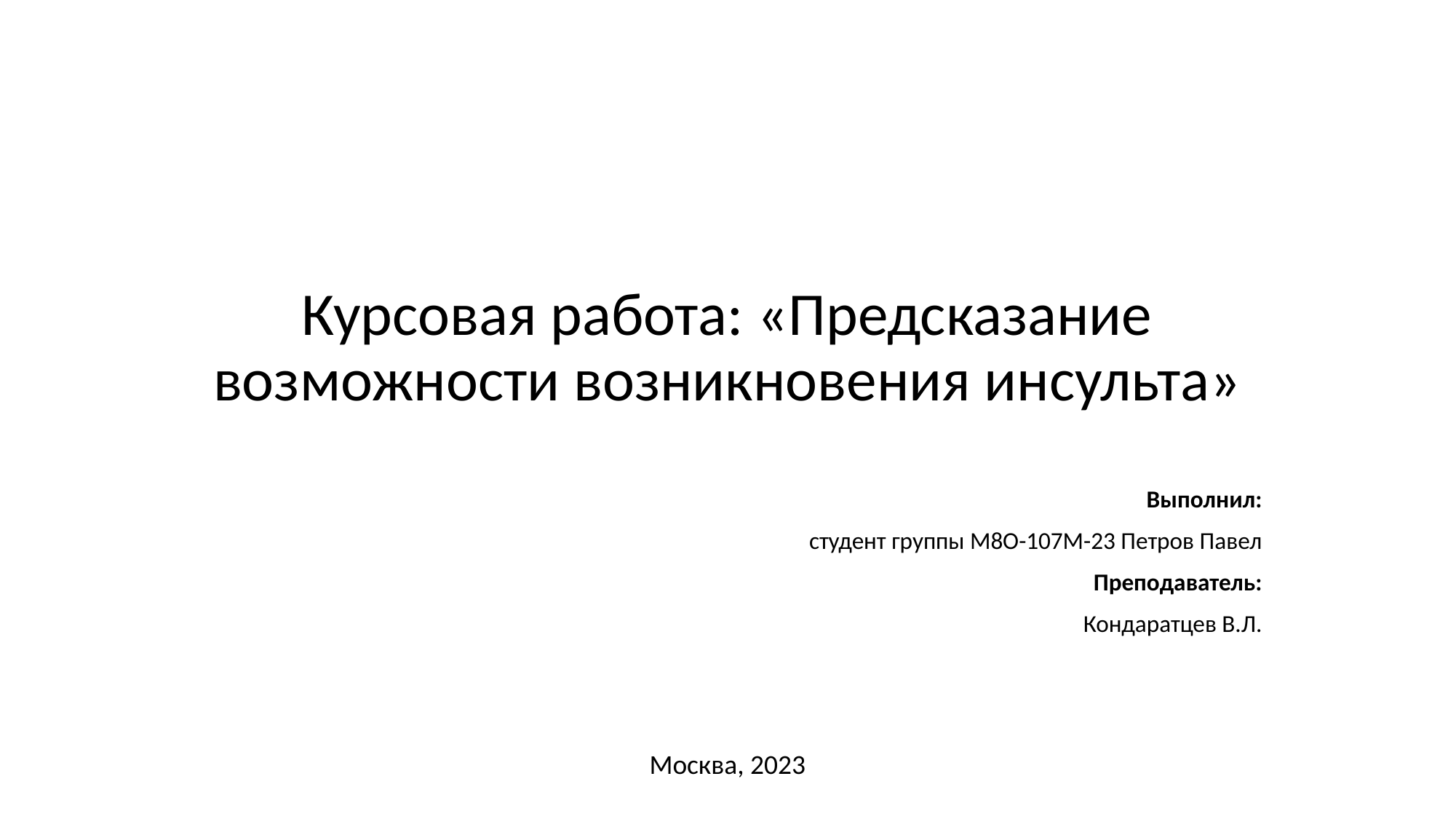

# Курсовая работа: «Предсказание возможности возникновения инсульта»
Выполнил:
студент группы М8О-107М-23 Петров Павел
Преподаватель:
Кондаратцев В.Л.
Москва, 2023